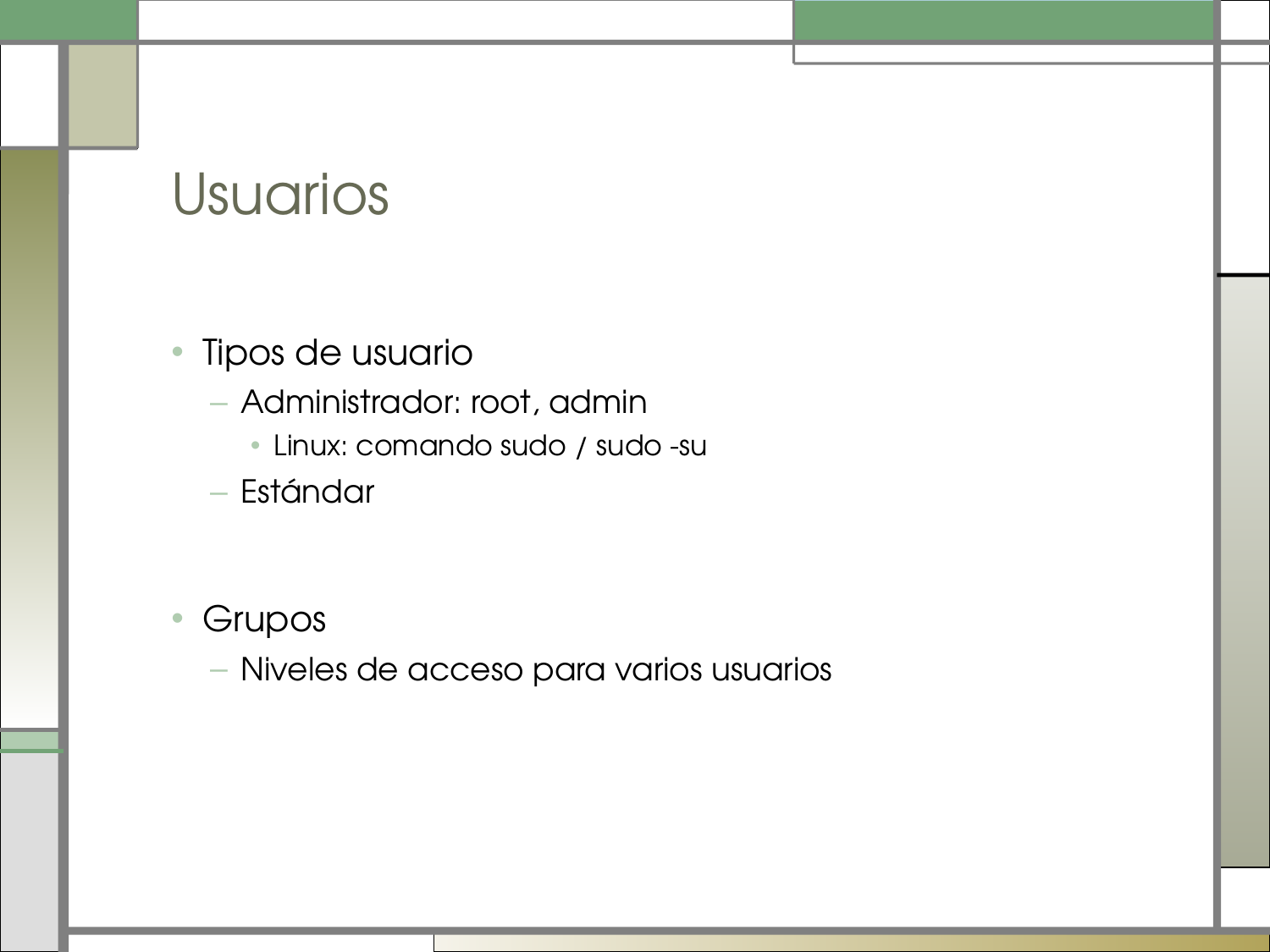

# Usuarios

Tipos de usuario
Administrador: root, admin
Linux: comando sudo / sudo -su
Estándar

Grupos
Niveles de acceso para varios usuarios